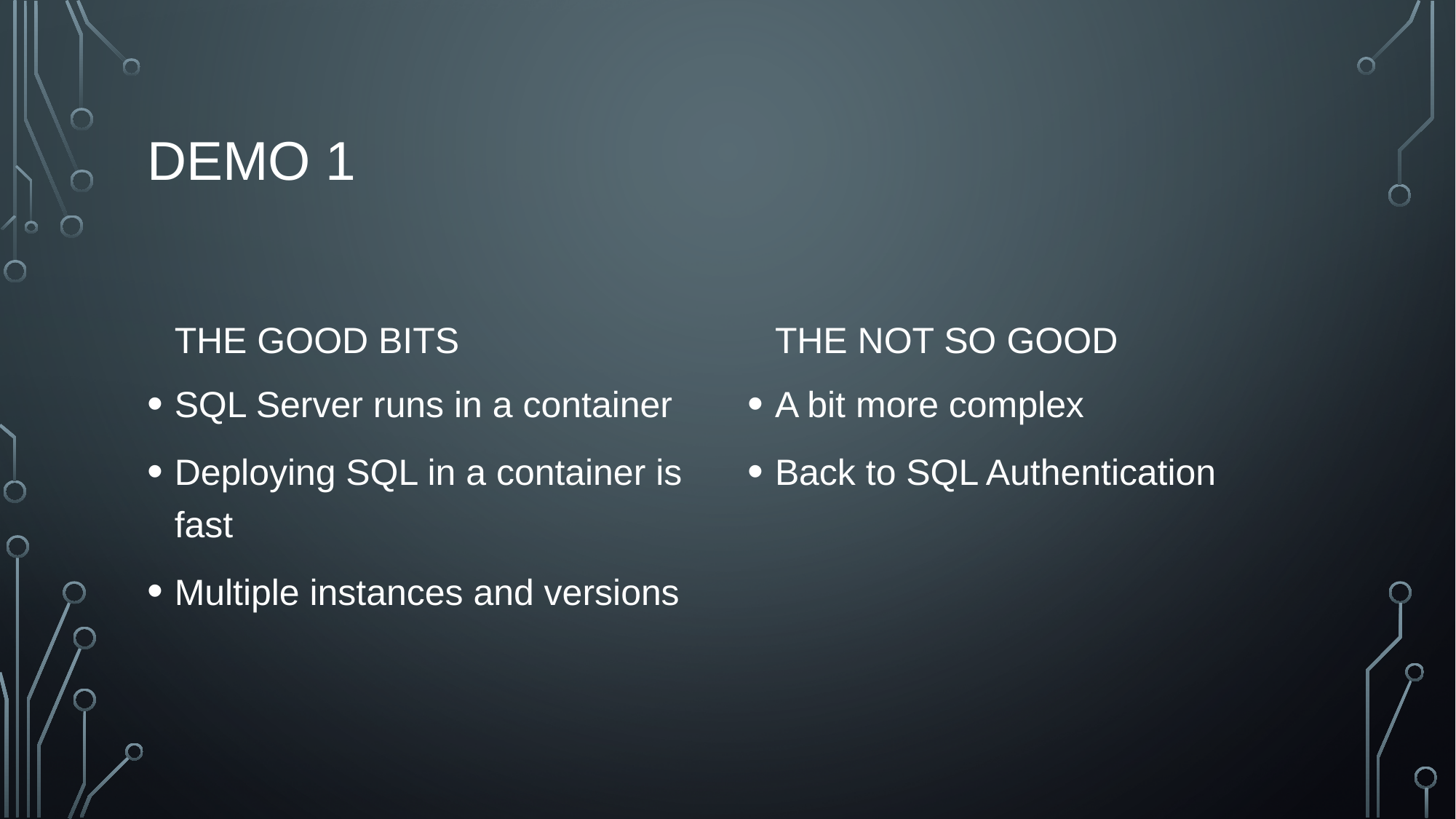

# Demo 1
The Not So Good
The Good bits
SQL Server runs in a container
Deploying SQL in a container is fast
Multiple instances and versions

A bit more complex
Back to SQL Authentication